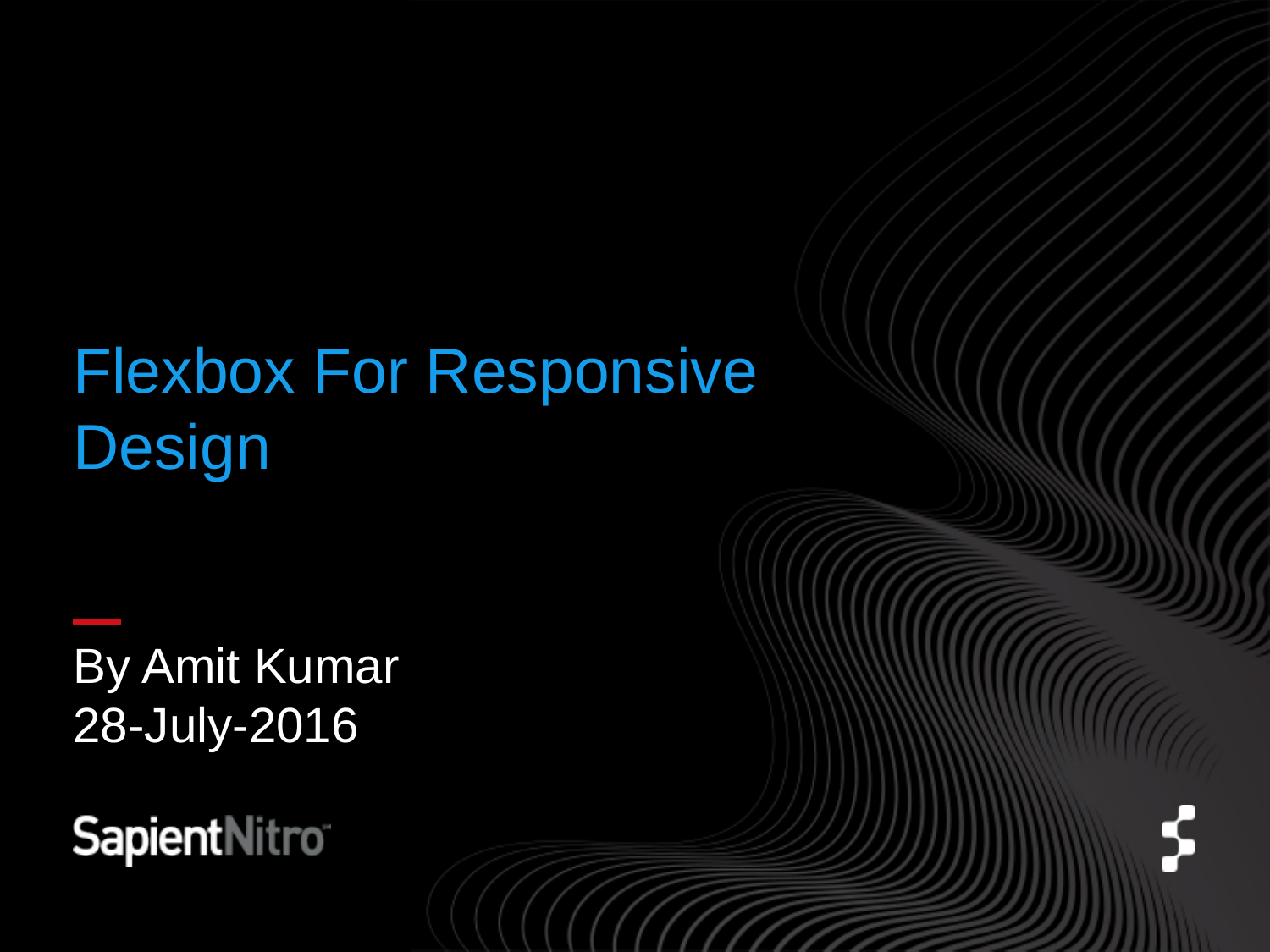

# Flexbox For Responsive Design By Amit Kumar 28-July-2016